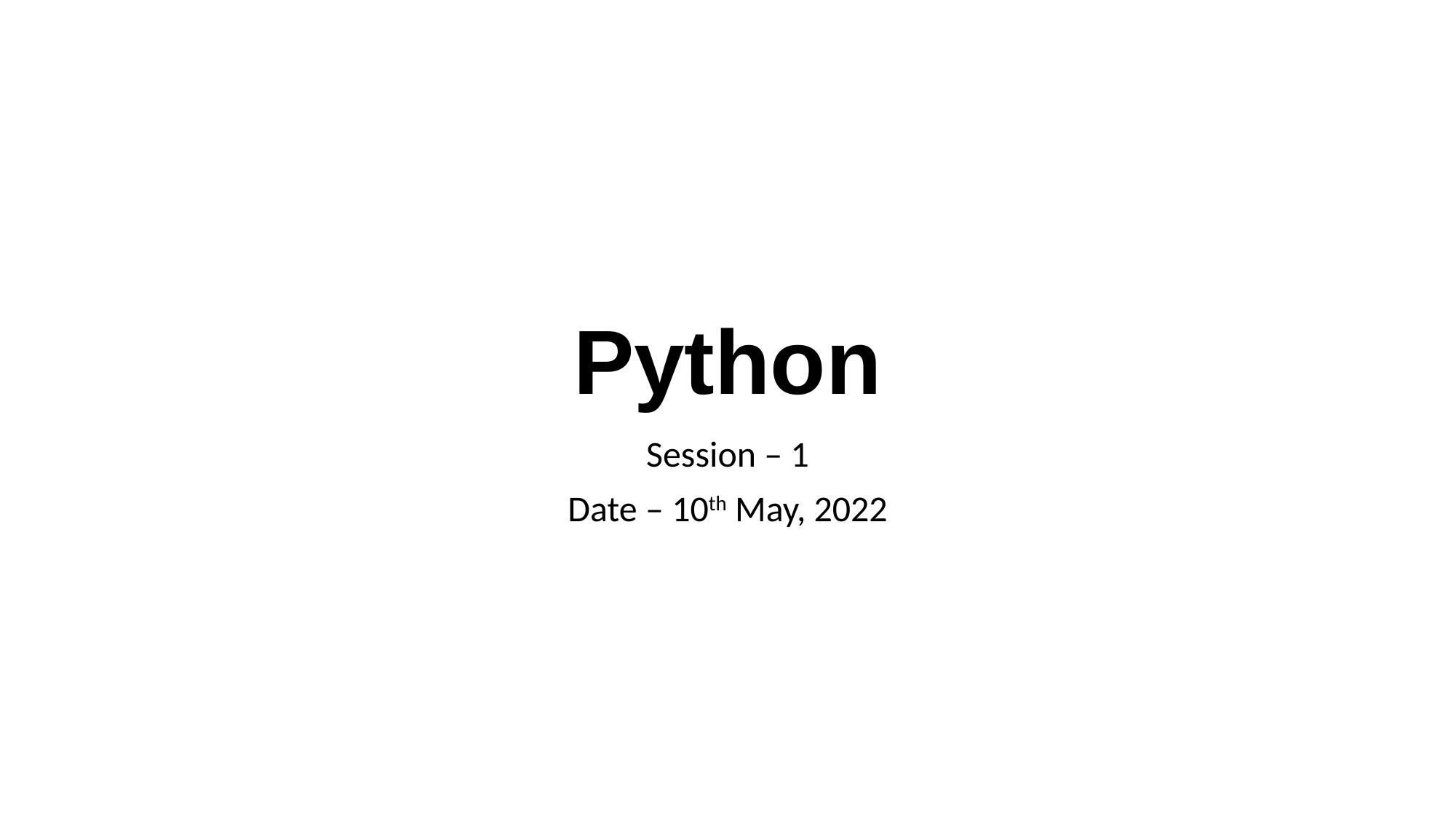

# Python
Session – 1
Date – 10th May, 2022